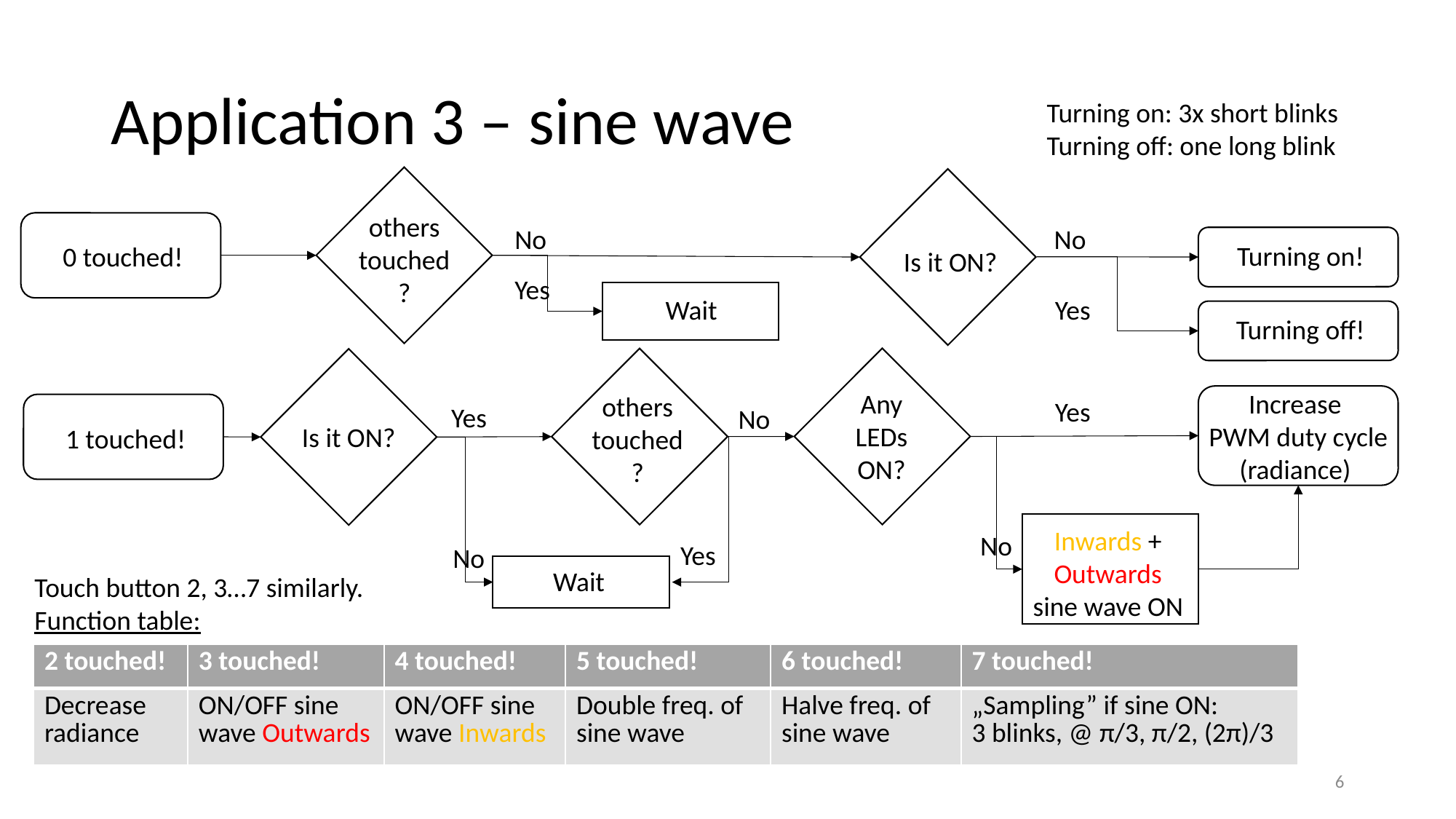

# Application 3 – sine wave
Turning on: 3x short blinks
Turning off: one long blink

others touched?

Is it ON?

0 touched!
No
No

Turning on!
Yes
Yes

Wait

Turning off!

Any LEDs ON?

others touched?

Is it ON?
Increase
PWM duty cycle (radiance)

Yes

1 touched!
Yes
No
No
Yes
No

Inwards + Outwards sine wave ON

Wait
Touch button 2, 3…7 similarly.
Function table:
| 2 touched! | 3 touched! | 4 touched! | 5 touched! | 6 touched! | 7 touched! |
| --- | --- | --- | --- | --- | --- |
| Decrease radiance | ON/OFF sine wave Outwards | ON/OFF sine wave Inwards | Double freq. of sine wave | Halve freq. of sine wave | „Sampling” if sine ON: 3 blinks, @ π/3, π/2, (2π)/3 |
6